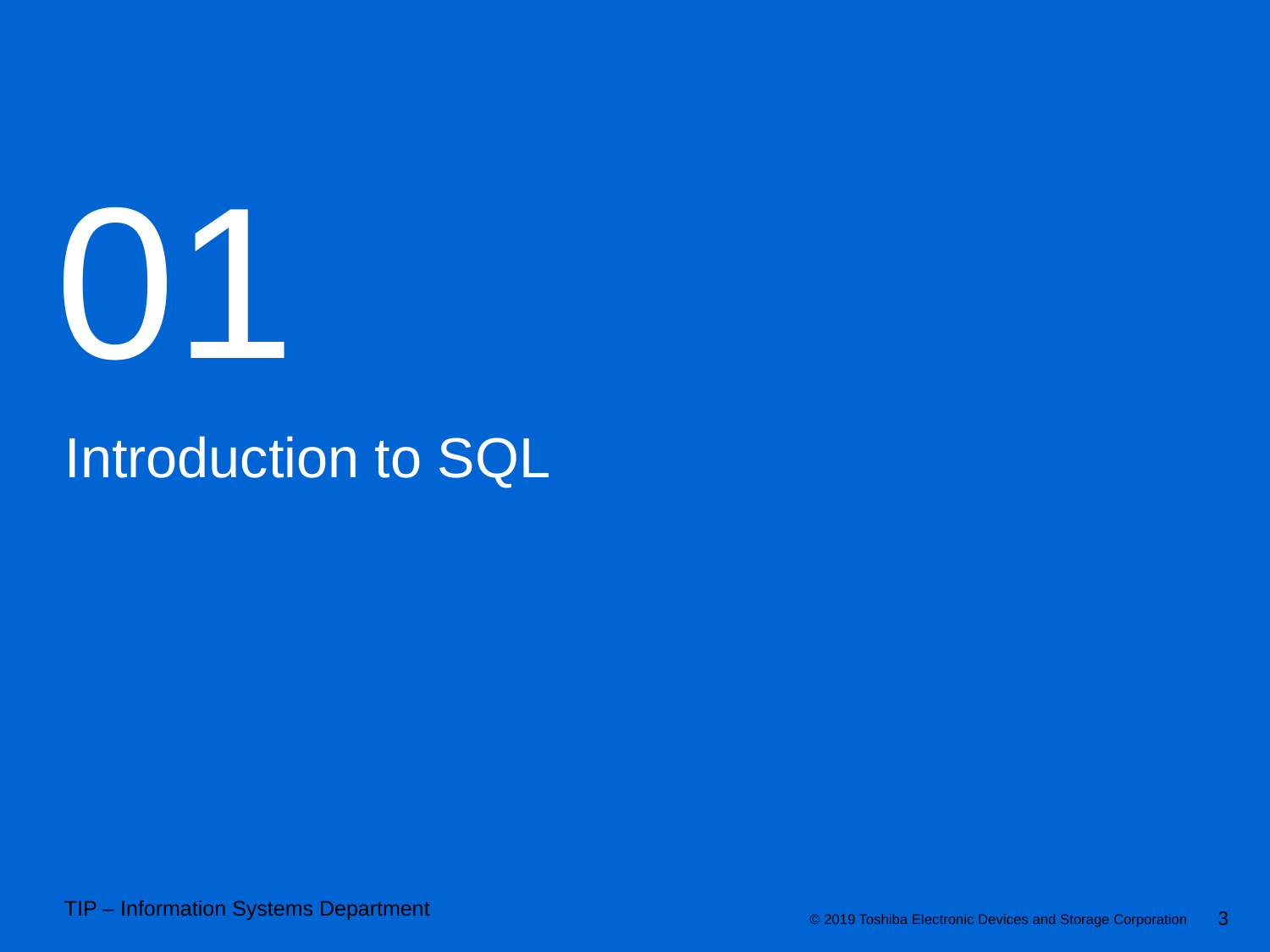

01
# Introduction to SQL

TIP – Information Systems Department